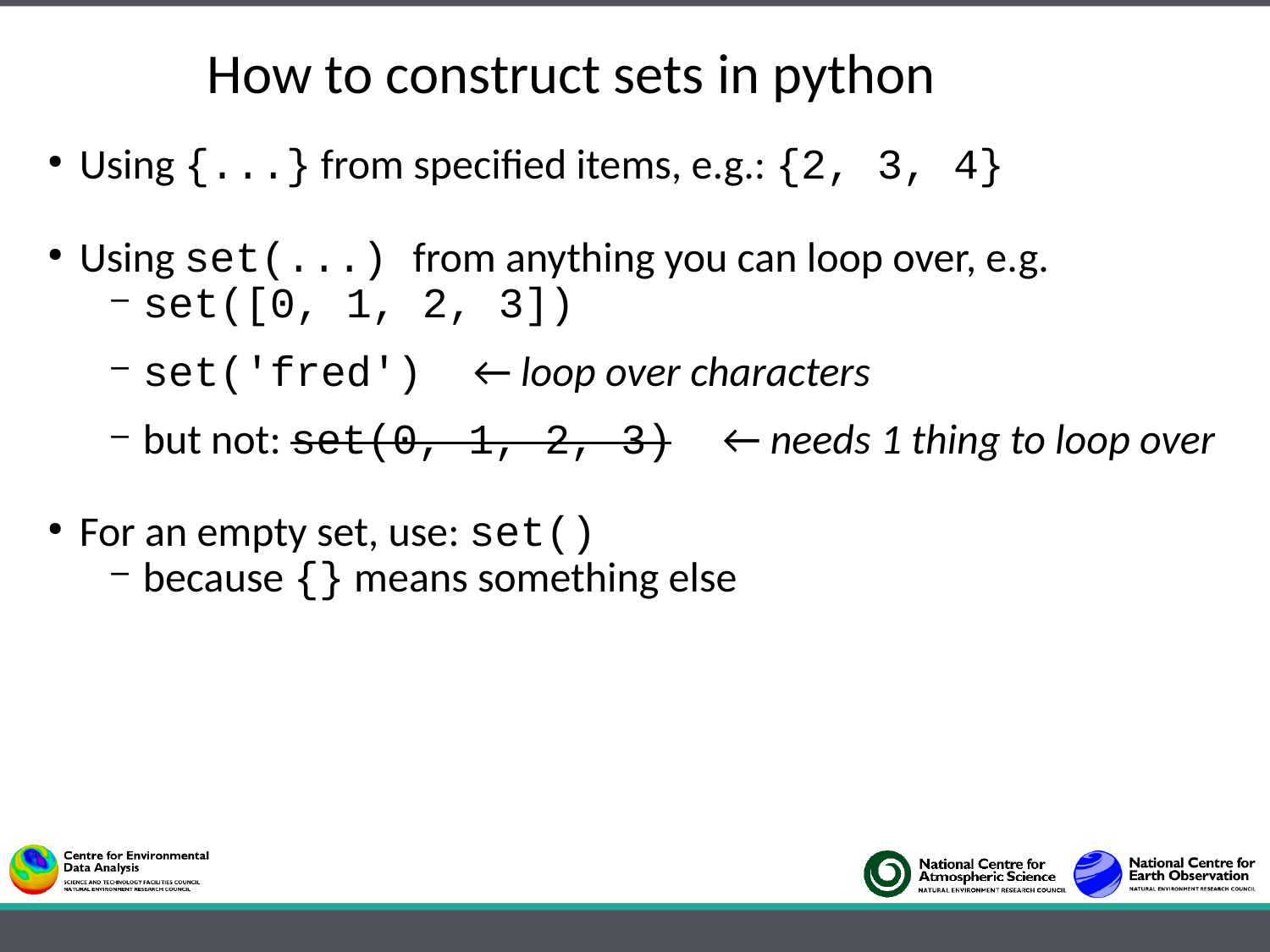

How to construct sets in python
Using {...} from specified items, e.g.: {2, 3, 4}
Using set(...) from anything you can loop over, e.g.
set([0, 1, 2, 3])
set('fred')  ← loop over characters
but not: set(0, 1, 2, 3)  ← needs 1 thing to loop over
For an empty set, use: set()
because {} means something else